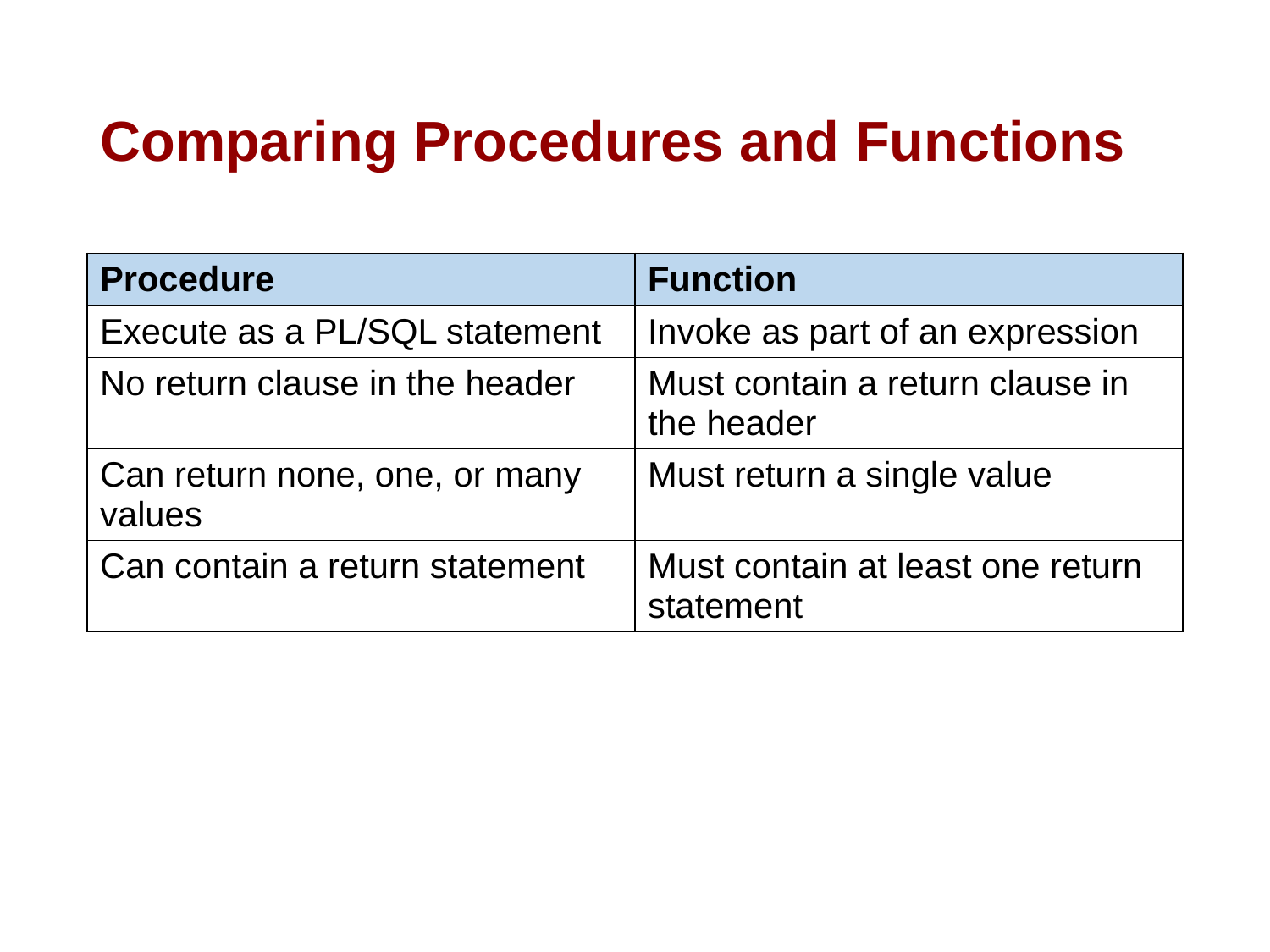

# Comparing Procedures and Functions
| Procedure | Function |
| --- | --- |
| Execute as a PL/SQL statement | Invoke as part of an expression |
| No return clause in the header | Must contain a return clause in the header |
| Can return none, one, or many values | Must return a single value |
| Can contain a return statement | Must contain at least one return statement |